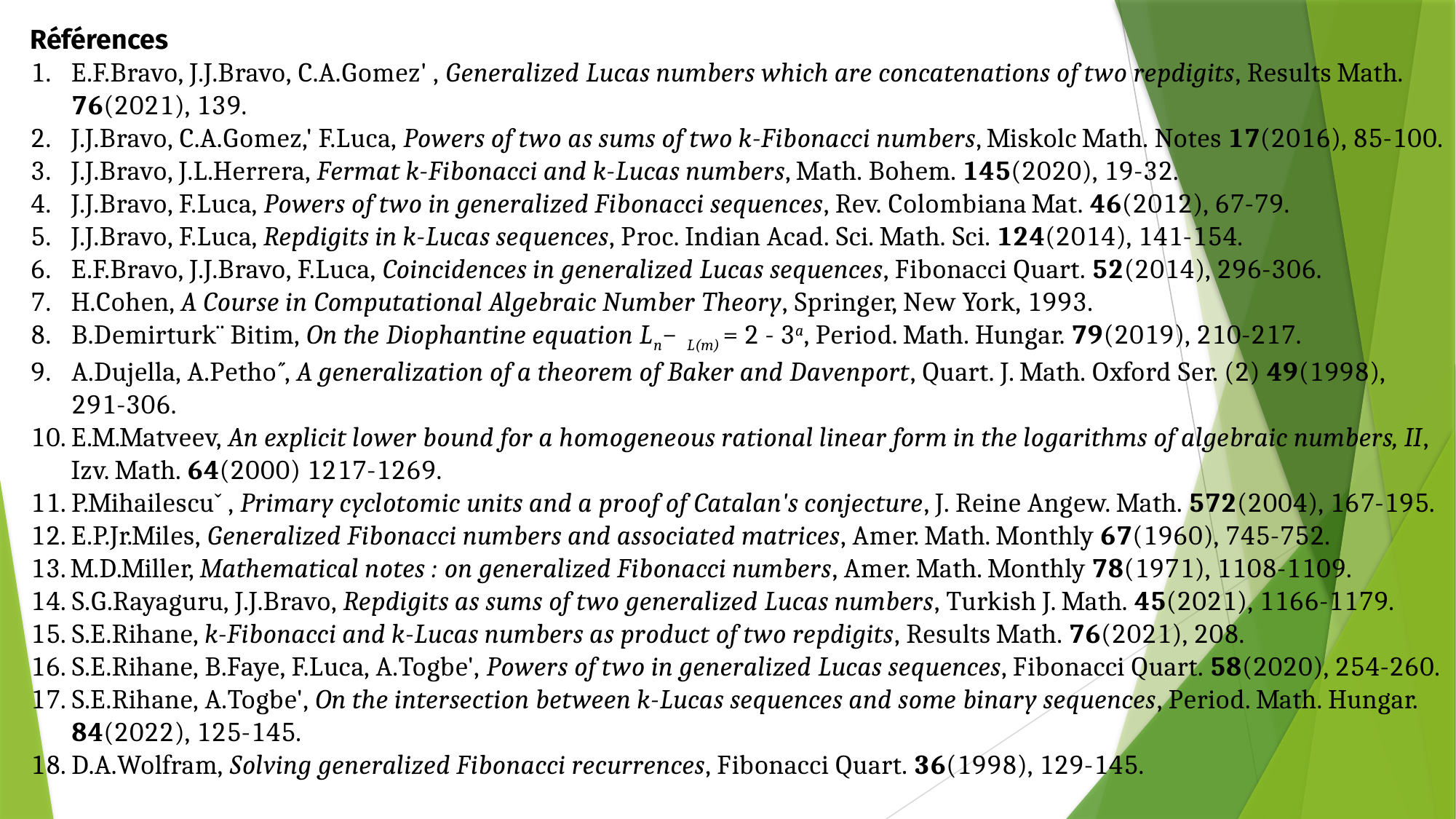

Références
E.F.Bravo, J.J.Bravo, C.A.Gomez' , Generalized Lucas numbers which are concatenations of two repdigits, Results Math. 76(2021), 139.
J.J.Bravo, C.A.Gomez,' F.Luca, Powers of two as sums of two k-Fibonacci numbers, Miskolc Math. Notes 17(2016), 85-100.
J.J.Bravo, J.L.Herrera, Fermat k-Fibonacci and k-Lucas numbers, Math. Bohem. 145(2020), 19-32.
J.J.Bravo, F.Luca, Powers of two in generalized Fibonacci sequences, Rev. Colombiana Mat. 46(2012), 67-79.
J.J.Bravo, F.Luca, Repdigits in k-Lucas sequences, Proc. Indian Acad. Sci. Math. Sci. 124(2014), 141-154.
E.F.Bravo, J.J.Bravo, F.Luca, Coincidences in generalized Lucas sequences, Fibonacci Quart. 52(2014), 296-306.
H.Cohen, A Course in Computational Algebraic Number Theory, Springer, New York, 1993.
B.Demirturk¨ Bitim, On the Diophantine equation Ln−  L(m) = 2 - 3a, Period. Math. Hungar. 79(2019), 210-217.
A.Dujella, A.Petho˝, A generalization of a theorem of Baker and Davenport, Quart. J. Math. Oxford Ser. (2) 49(1998), 291-306.
E.M.Matveev, An explicit lower bound for a homogeneous rational linear form in the logarithms of algebraic numbers, II, Izv. Math. 64(2000) 1217-1269.
P.Mihailescuˇ , Primary cyclotomic units and a proof of Catalan's conjecture, J. Reine Angew. Math. 572(2004), 167-195.
E.P.Jr.Miles, Generalized Fibonacci numbers and associated matrices, Amer. Math. Monthly 67(1960), 745-752.
M.D.Miller, Mathematical notes : on generalized Fibonacci numbers, Amer. Math. Monthly 78(1971), 1108-1109.
S.G.Rayaguru, J.J.Bravo, Repdigits as sums of two generalized Lucas numbers, Turkish J. Math. 45(2021), 1166-1179.
S.E.Rihane, k-Fibonacci and k-Lucas numbers as product of two repdigits, Results Math. 76(2021), 208.
S.E.Rihane, B.Faye, F.Luca, A.Togbe', Powers of two in generalized Lucas sequences, Fibonacci Quart. 58(2020), 254-260.
S.E.Rihane, A.Togbe', On the intersection between k-Lucas sequences and some binary sequences, Period. Math. Hungar. 84(2022), 125-145.
D.A.Wolfram, Solving generalized Fibonacci recurrences, Fibonacci Quart. 36(1998), 129-145.